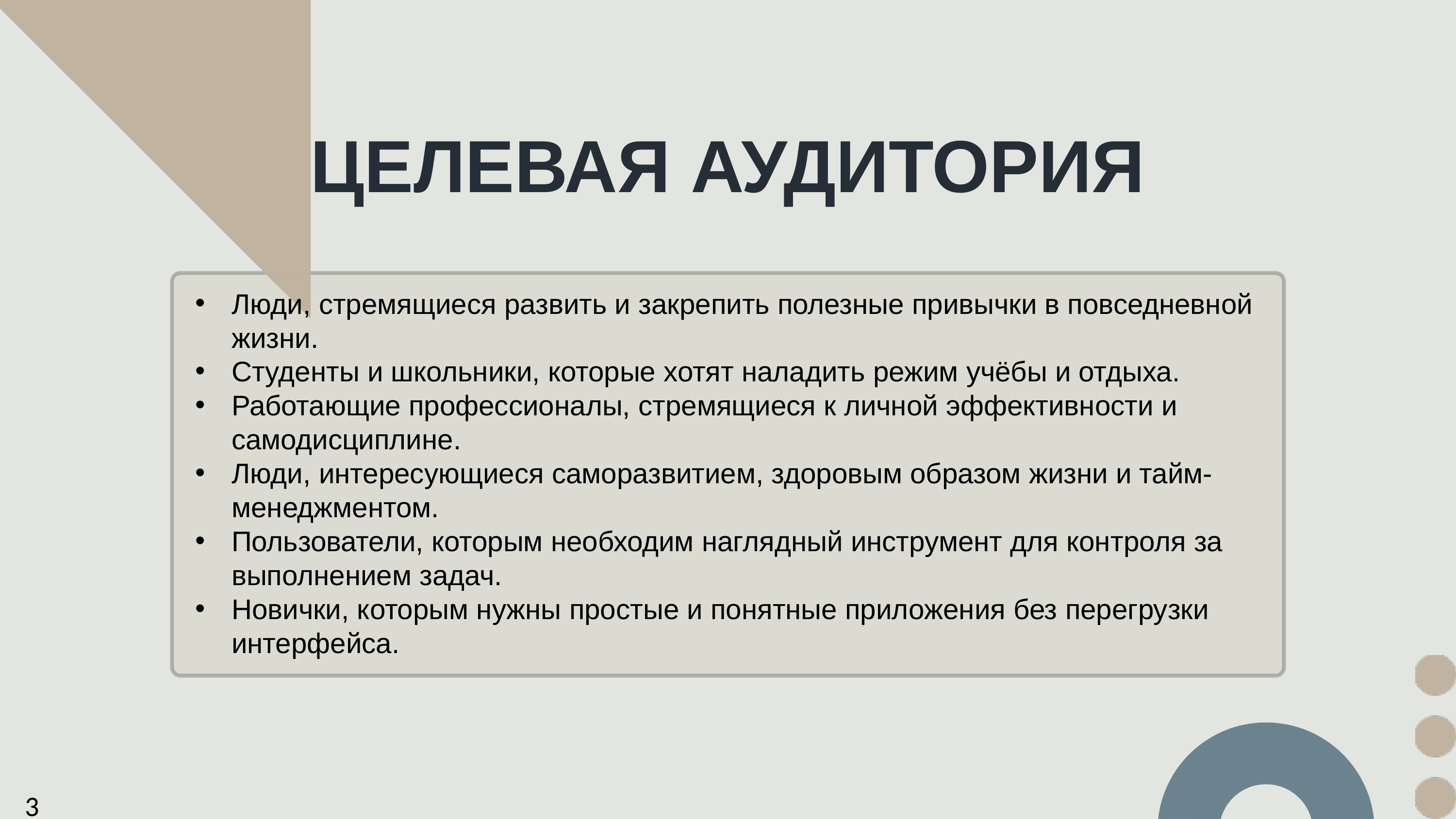

ЦЕЛЕВАЯ АУДИТОРИЯ

Люди, стремящиеся развить и закрепить полезные привычки в повседневной жизни.
Студенты и школьники, которые хотят наладить режим учёбы и отдыха.
Работающие профессионалы, стремящиеся к личной эффективности и самодисциплине.
Люди, интересующиеся саморазвитием, здоровым образом жизни и тайм-менеджментом.
Пользователи, которым необходим наглядный инструмент для контроля за выполнением задач.
Новички, которым нужны простые и понятные приложения без перегрузки интерфейса.

3